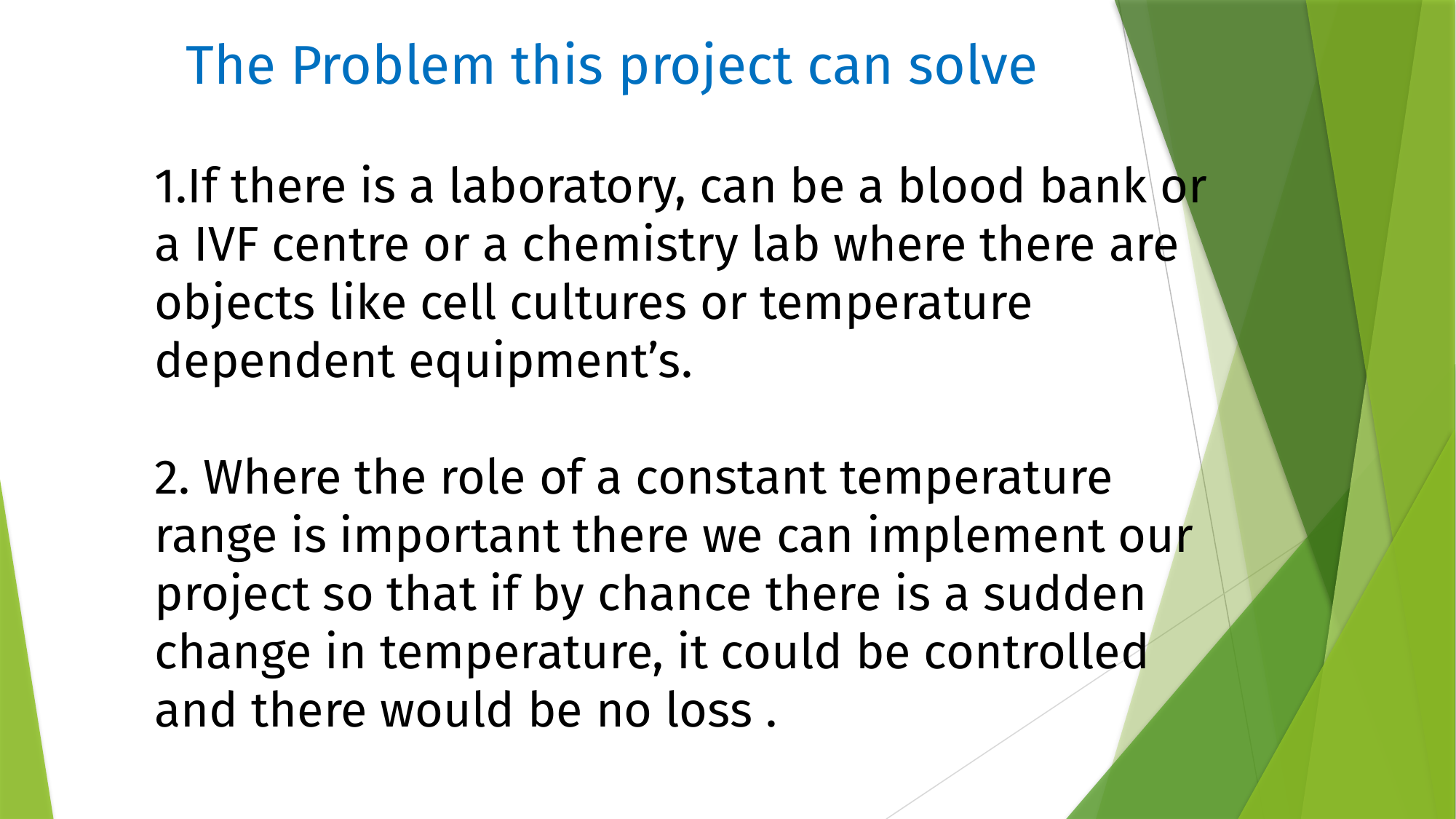

The Problem this project can solve
1.If there is a laboratory, can be a blood bank or a IVF centre or a chemistry lab where there are objects like cell cultures or temperature dependent equipment’s.

2. Where the role of a constant temperature range is important there we can implement our project so that if by chance there is a sudden change in temperature, it could be controlled and there would be no loss .